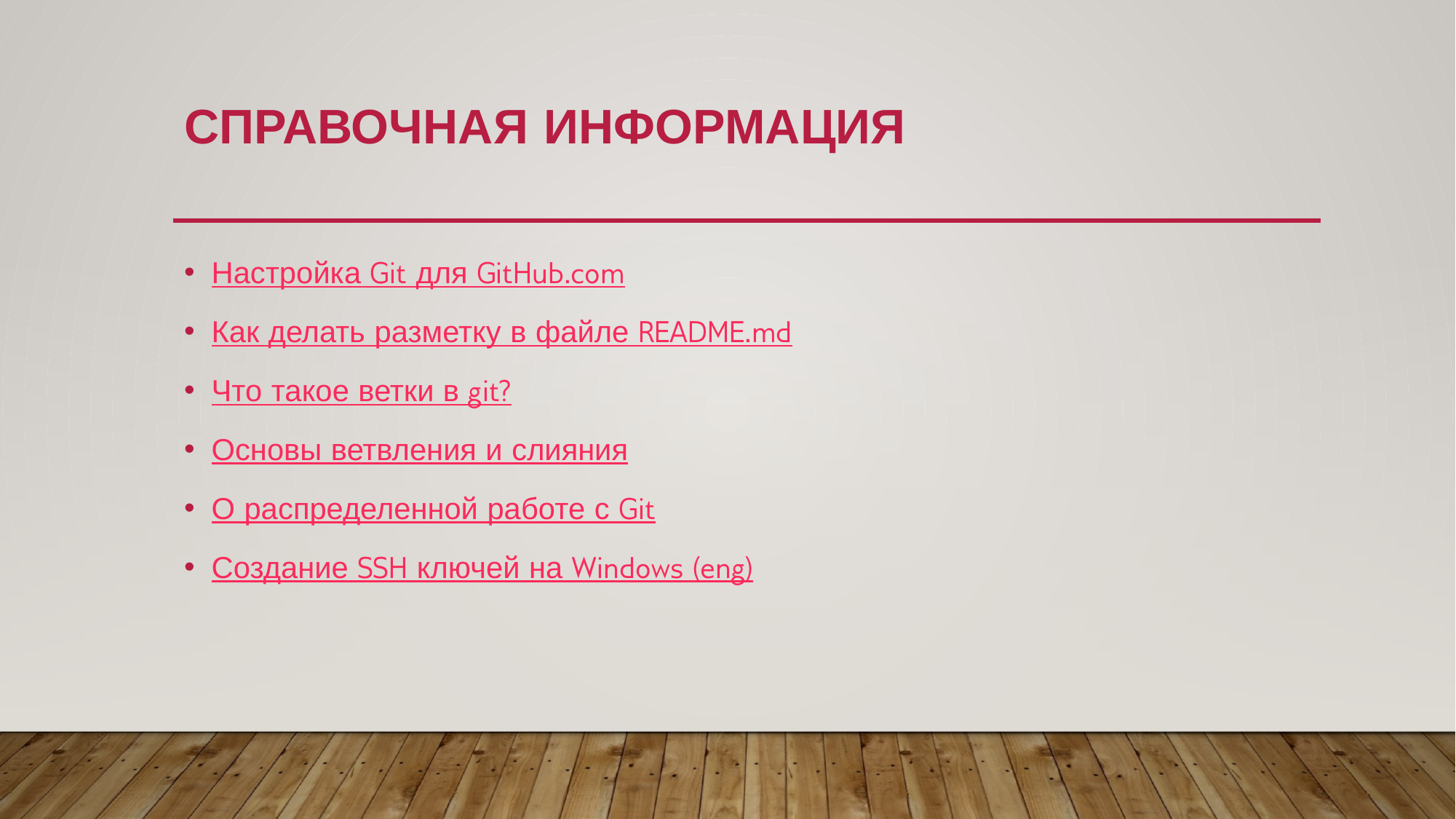

# Справочная информация
Настройка Git для GitHub.com
Как делать разметку в файле README.md
Что такое ветки в git?
Основы ветвления и слияния
О распределенной работе с Git
Создание SSH ключей на Windows (eng)